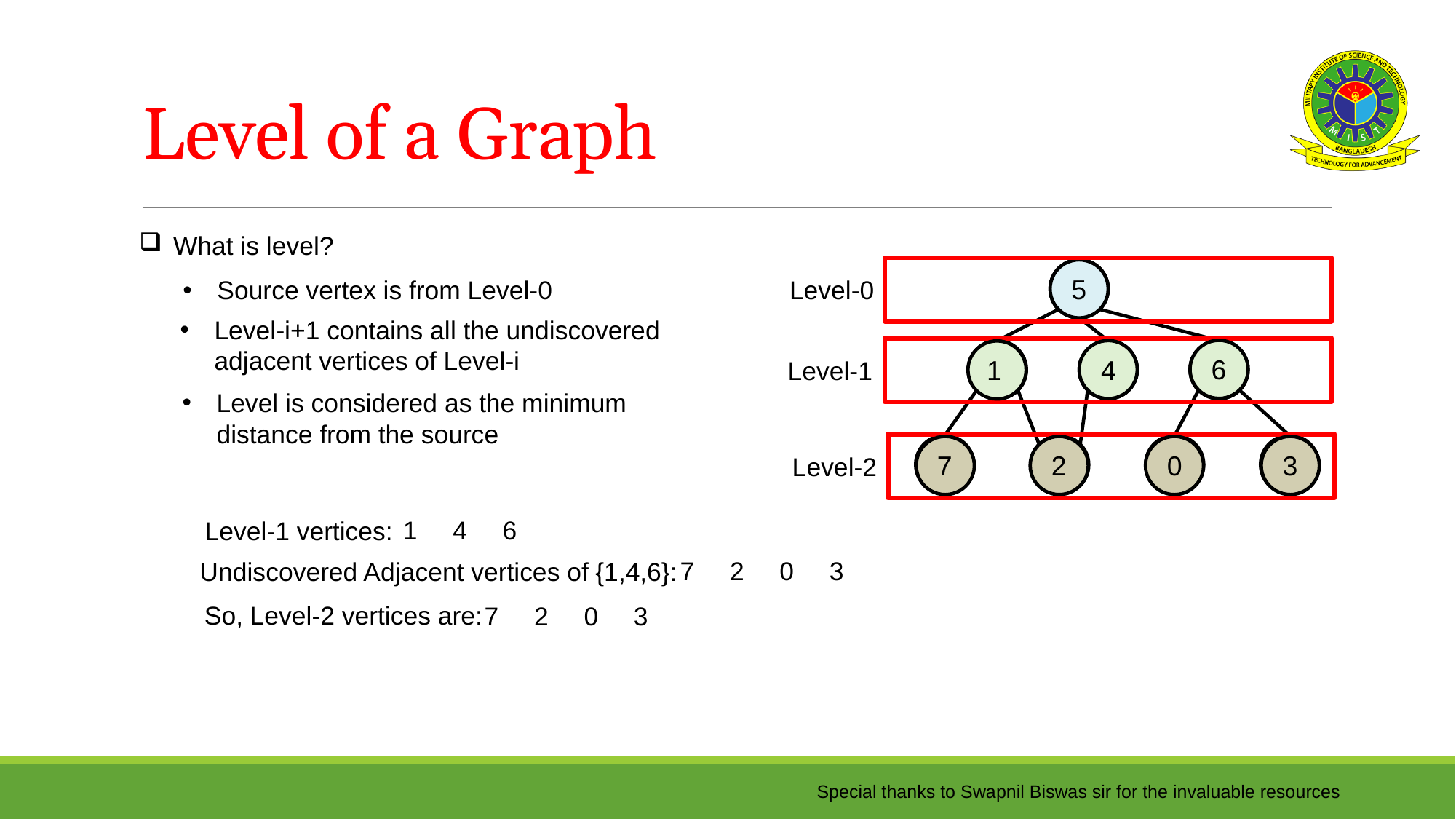

# Level of a Graph
What is level?

5
5
Source vertex is from Level-0
Level-0
Level-i+1 contains all the undiscovered adjacent vertices of Level-i

6
4
1
4
6
1
Level-1
Level is considered as the minimum distance from the source

7
0
3
2
7
2
0
3
Level-2
1     4     6

Level-1 vertices:
5
Level-0 vertices:
7     2     0     3
Undiscovered Adjacent vertices of {1,4,6}:
6
4
Undiscovered Adjacent vertices of 5:
1
So, Level-2 vertices are:
7     2     0     3
6
4
So, Level-1 vertices are:
1
Special thanks to Swapnil Biswas sir for the invaluable resources